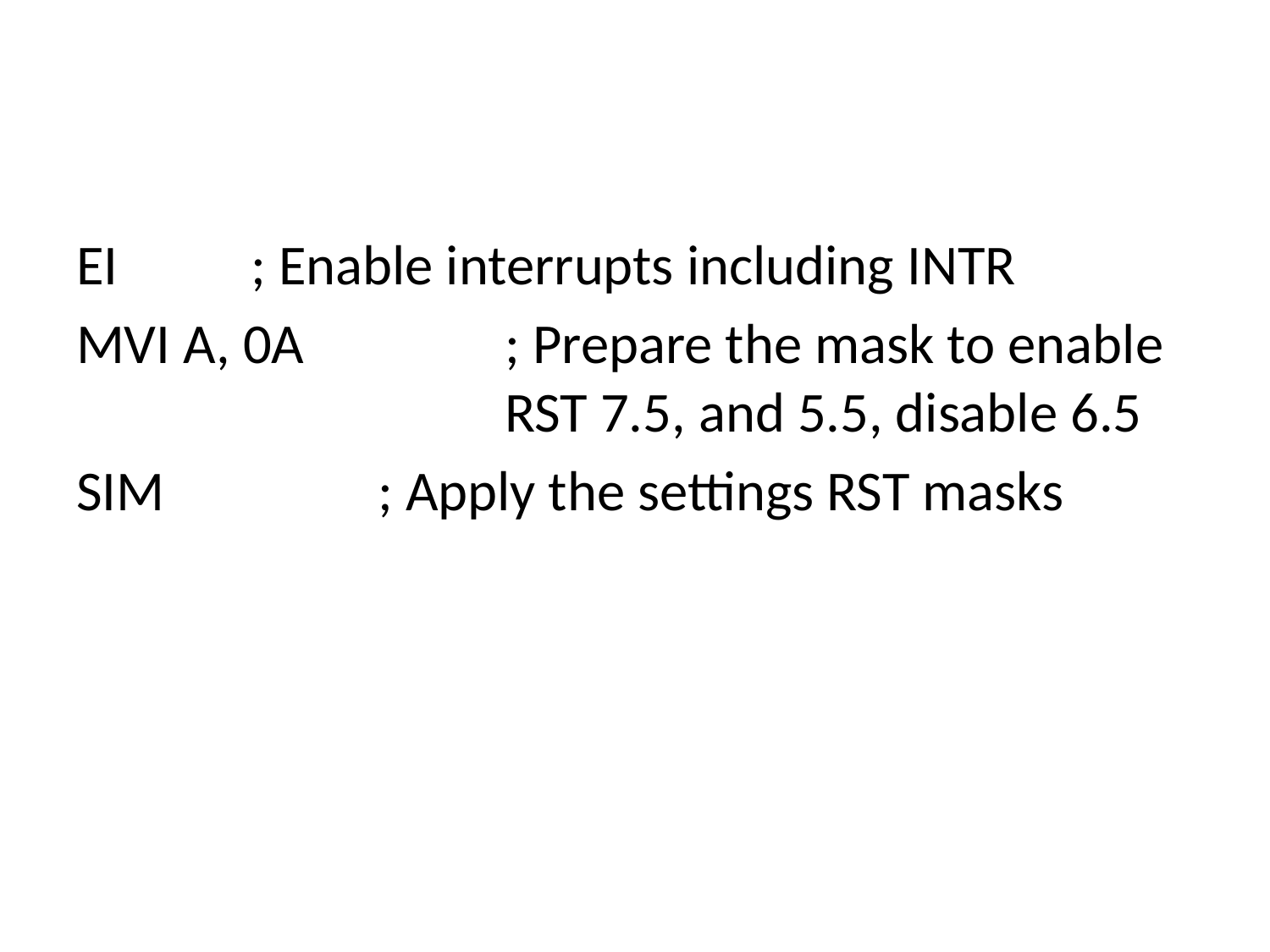

#
EI		; Enable interrupts including INTR
MVI A, 0A		; Prepare the mask to enable 			RST 7.5, and 5.5, disable 6.5
SIM		; Apply the settings RST masks